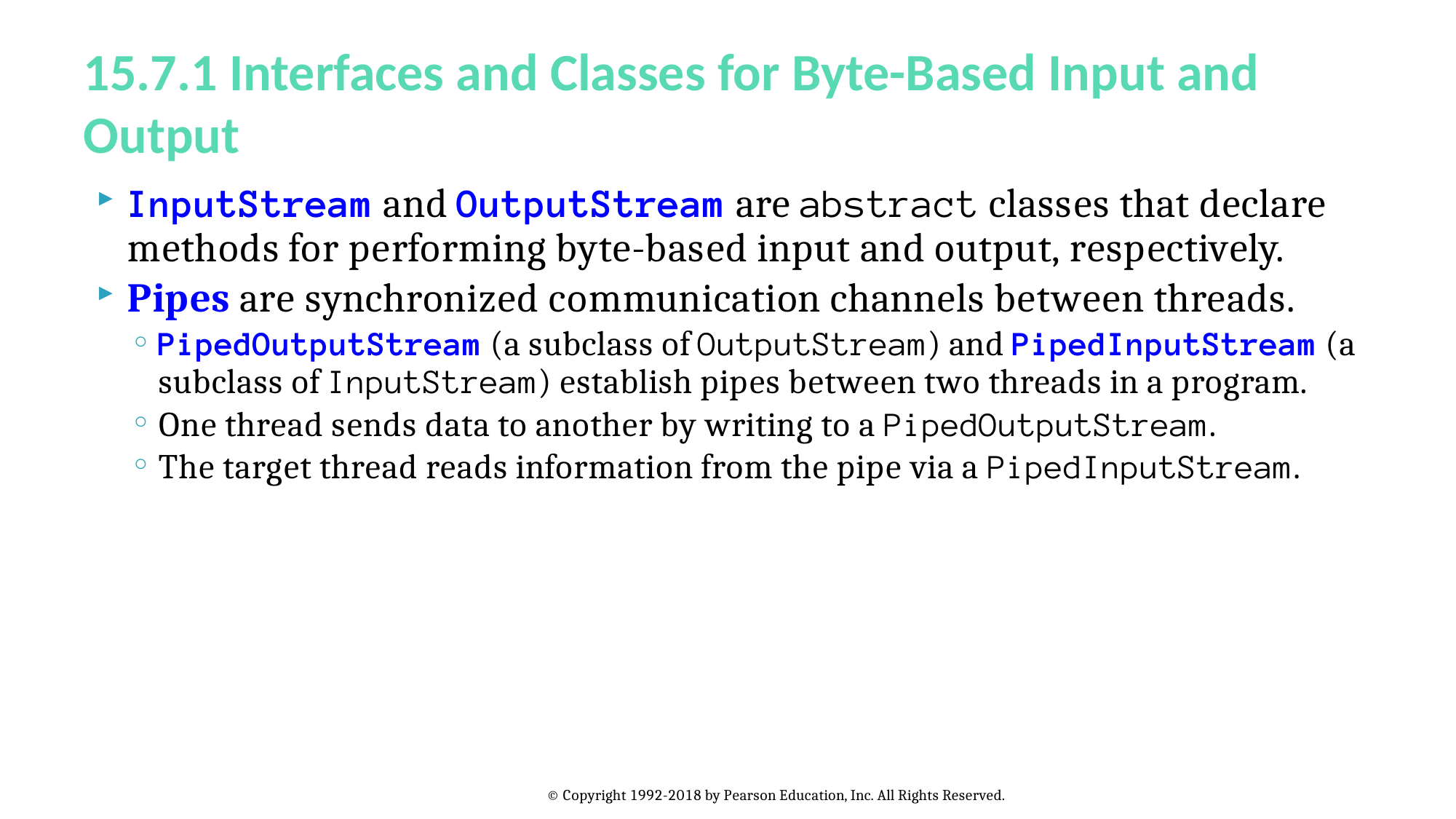

# 15.7.1 Interfaces and Classes for Byte-Based Input and Output
InputStream and OutputStream are abstract classes that declare methods for performing byte-based input and output, respectively.
Pipes are synchronized communication channels between threads.
PipedOutputStream (a subclass of OutputStream) and PipedInputStream (a subclass of InputStream) establish pipes between two threads in a program.
One thread sends data to another by writing to a PipedOutputStream.
The target thread reads information from the pipe via a PipedInputStream.
© Copyright 1992-2018 by Pearson Education, Inc. All Rights Reserved.